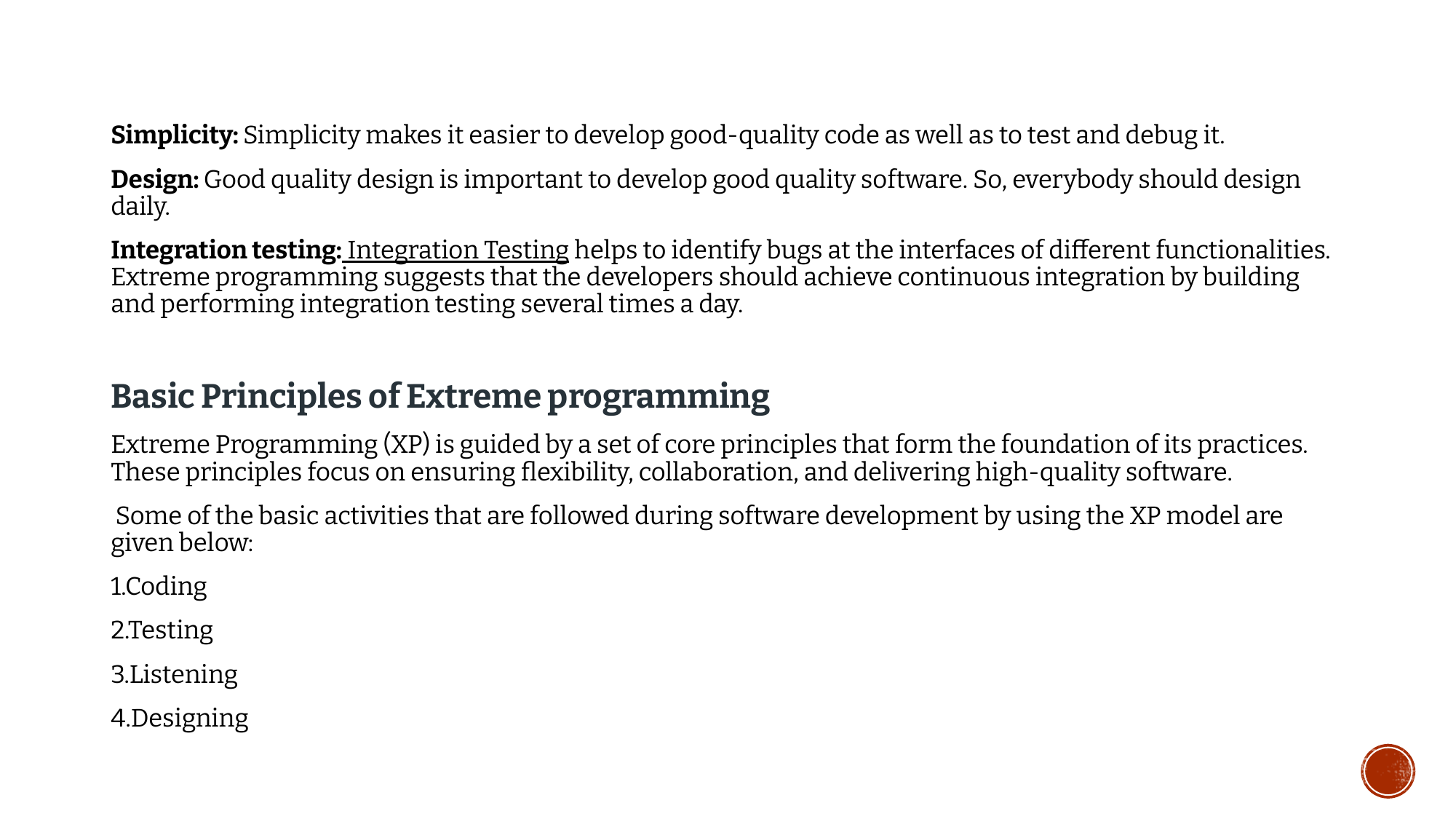

Simplicity: Simplicity makes it easier to develop good-quality code as well as to test and debug it.
Design: Good quality design is important to develop good quality software. So, everybody should design daily.
Integration testing: Integration Testing helps to identify bugs at the interfaces of different functionalities. Extreme programming suggests that the developers should achieve continuous integration by building and performing integration testing several times a day.

Basic Principles of Extreme programming
Extreme Programming (XP) is guided by a set of core principles that form the foundation of its practices. These principles focus on ensuring flexibility, collaboration, and delivering high-quality software.
 Some of the basic activities that are followed during software development by using the XP model are given below:
1.Coding
2.Testing
3.Listening
4.Designing